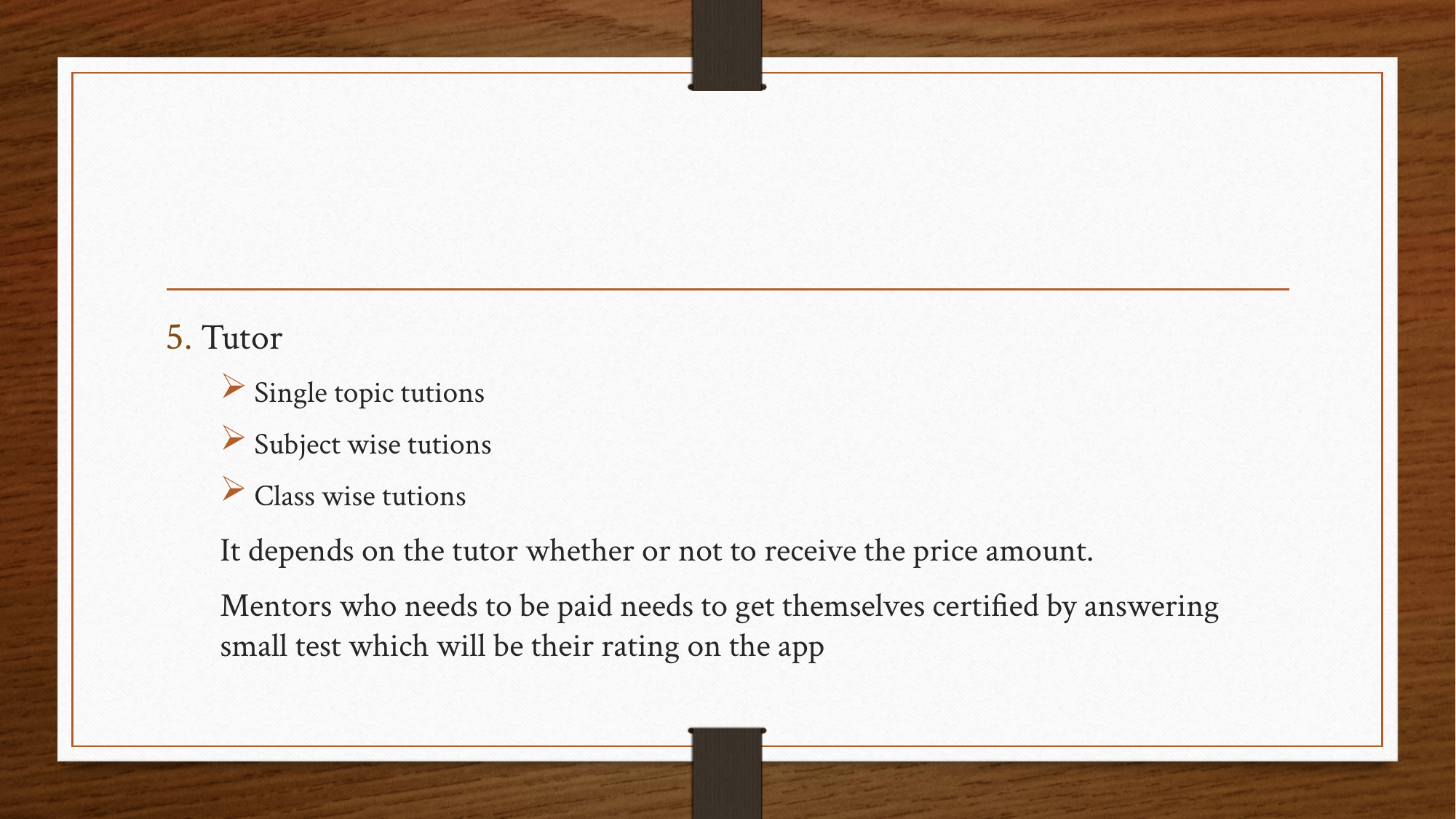

#
5. Tutor
Single topic tutions
Subject wise tutions
Class wise tutions
It depends on the tutor whether or not to receive the price amount.
Mentors who needs to be paid needs to get themselves certified by answering small test which will be their rating on the app